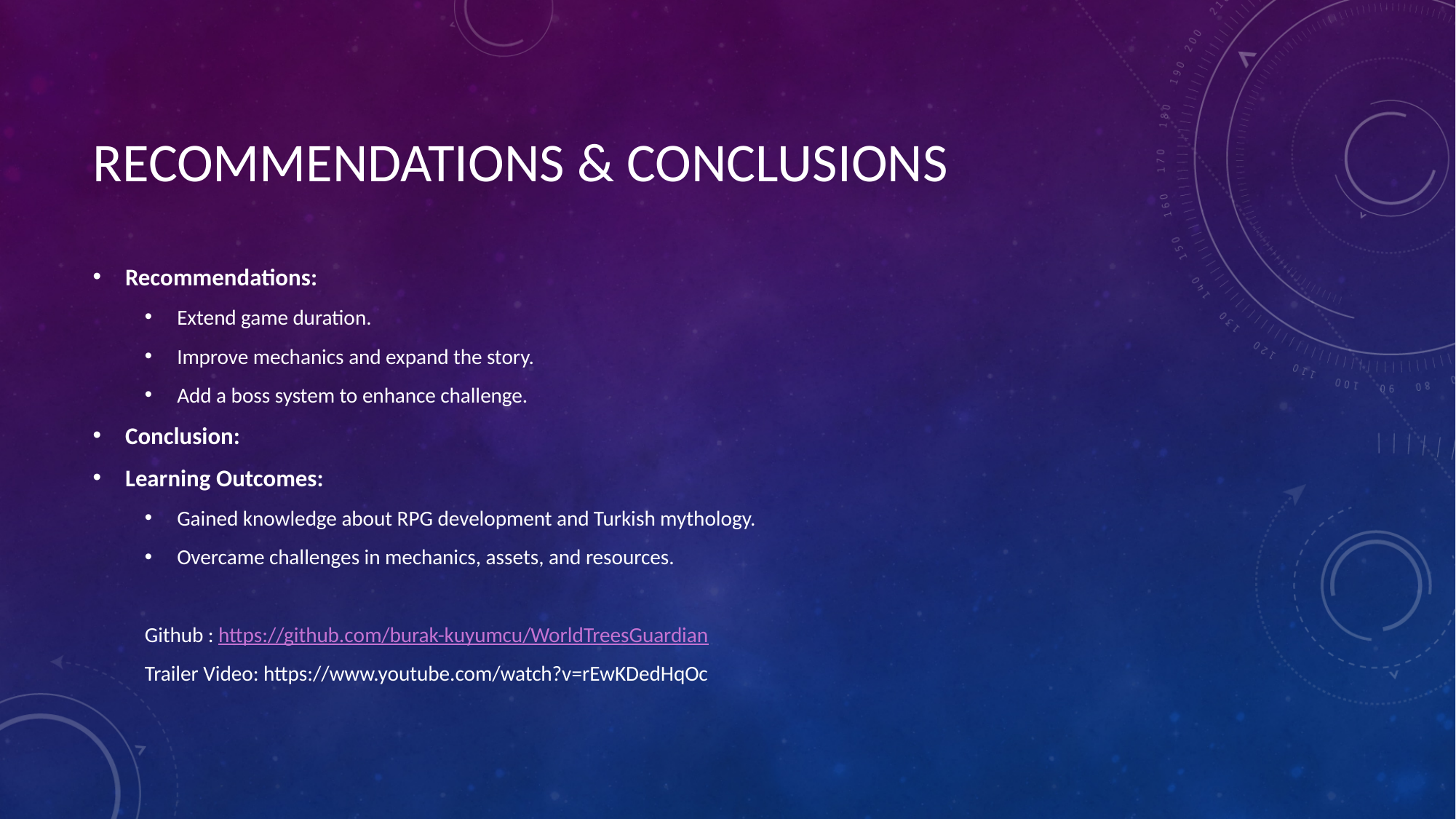

# RecommendatIons & ConclusIons
Recommendations:
Extend game duration.
Improve mechanics and expand the story.
Add a boss system to enhance challenge.
Conclusion:
Learning Outcomes:
Gained knowledge about RPG development and Turkish mythology.
Overcame challenges in mechanics, assets, and resources.

Github : https://github.com/burak-kuyumcu/WorldTreesGuardian
Trailer Video: https://www.youtube.com/watch?v=rEwKDedHqOc